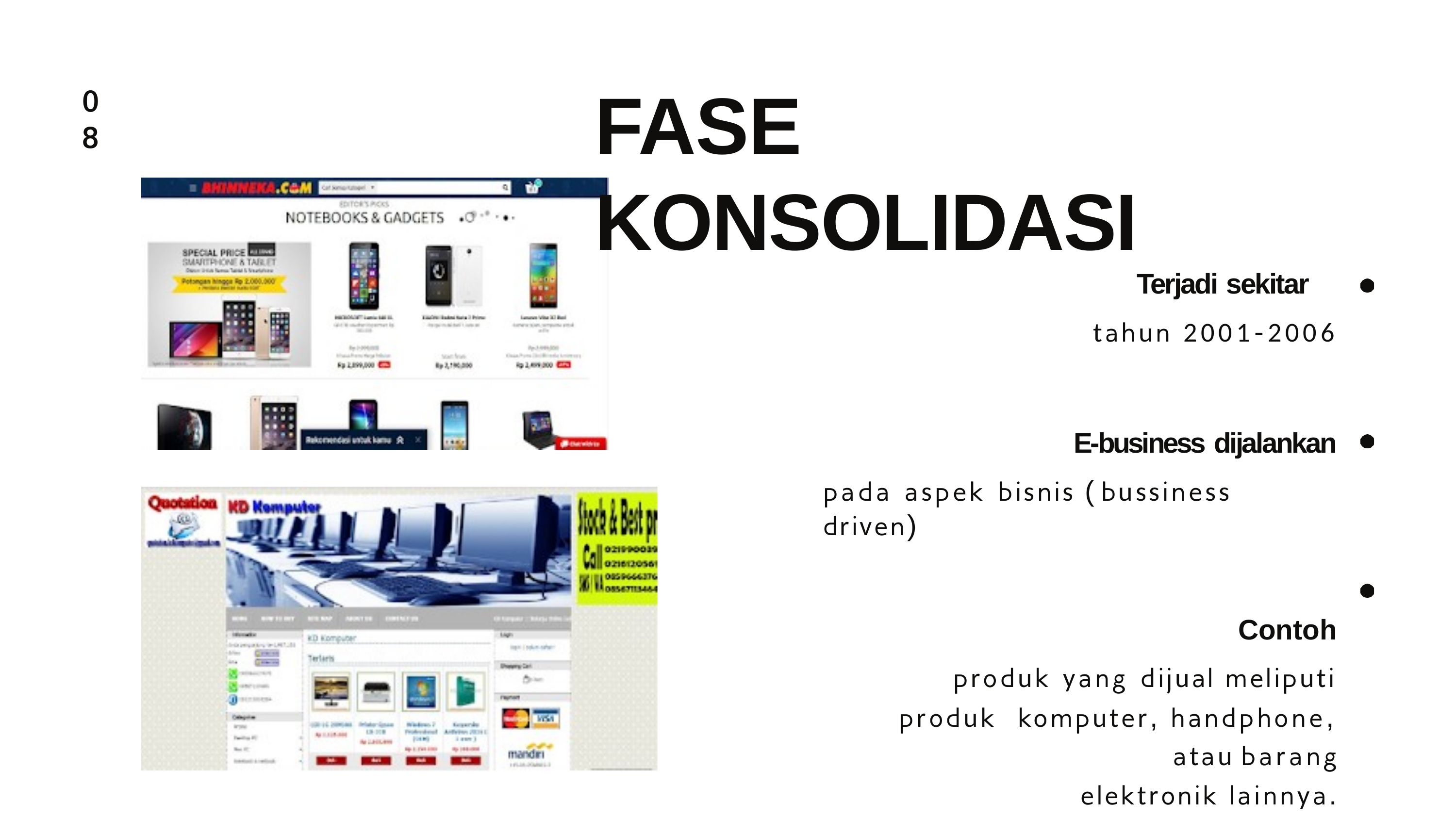

# FASE KONSOLIDASI
08

Terjadi sekitar
tahun 2001-2006

E-business dijalankan
pada aspek bisnis ( bussiness driven)

Contoh
produk yang dijual meliputi produk  komputer, handphone, atau barang
elektronik lainnya.